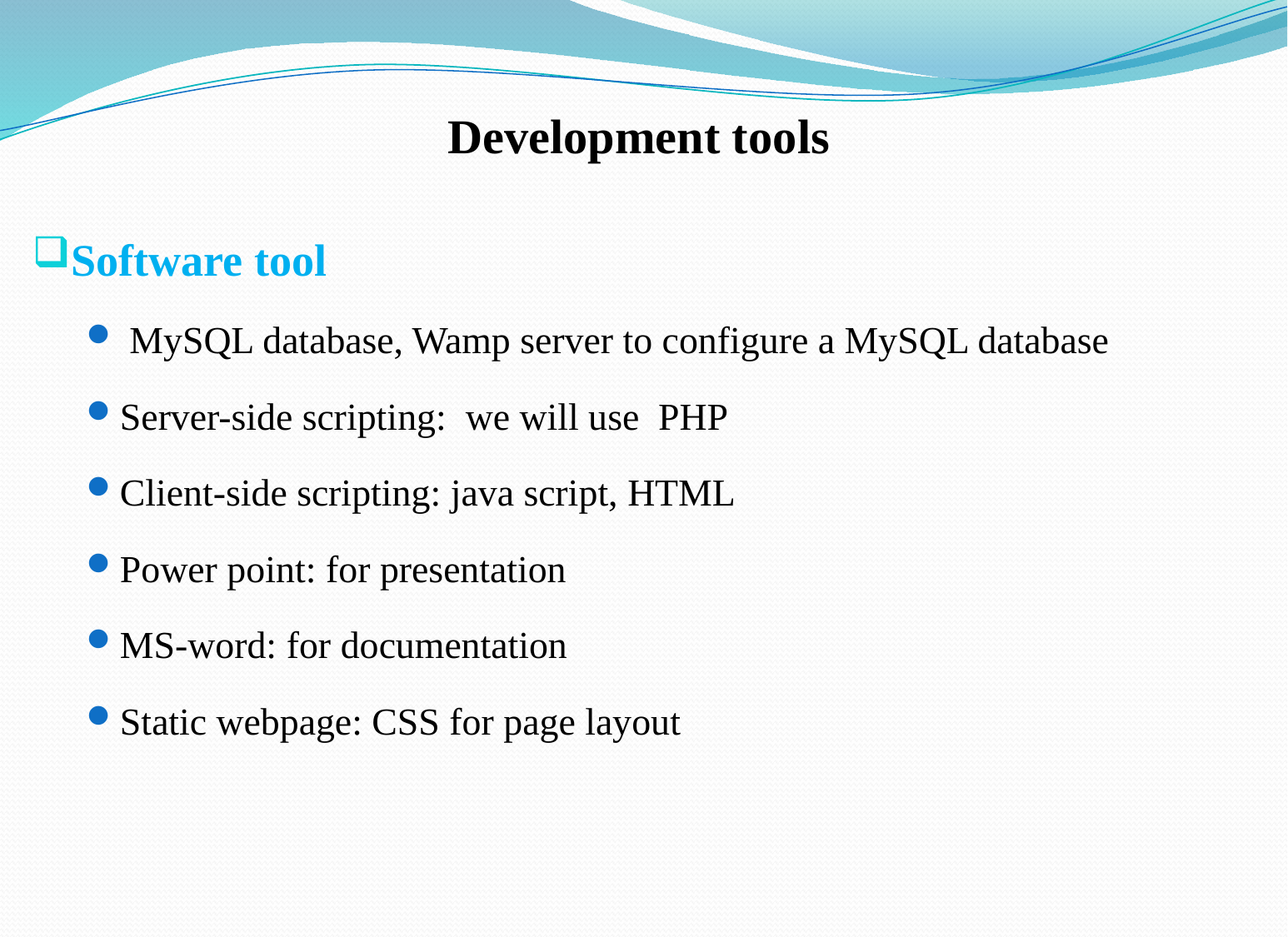

Development tools

Software tool
 MySQL database, Wamp server to configure a MySQL database
Server-side scripting:  we will use  PHP
Client-side scripting: java script, HTML
Power point: for presentation
MS-word: for documentation
Static webpage: CSS for page layout